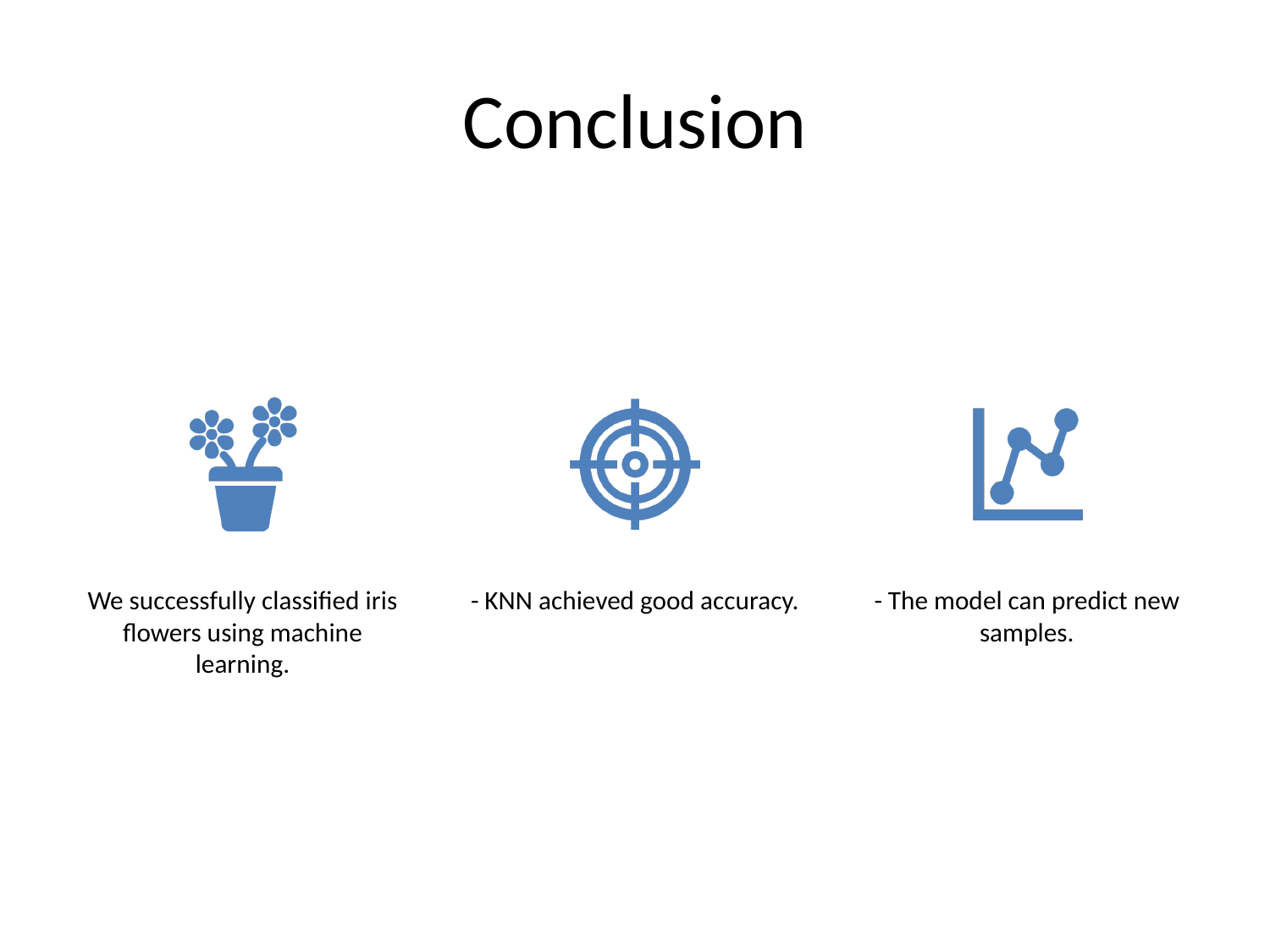

# Conclusion
We successfully classified iris flowers using machine learning.
- KNN achieved good accuracy.
- The model can predict new samples.